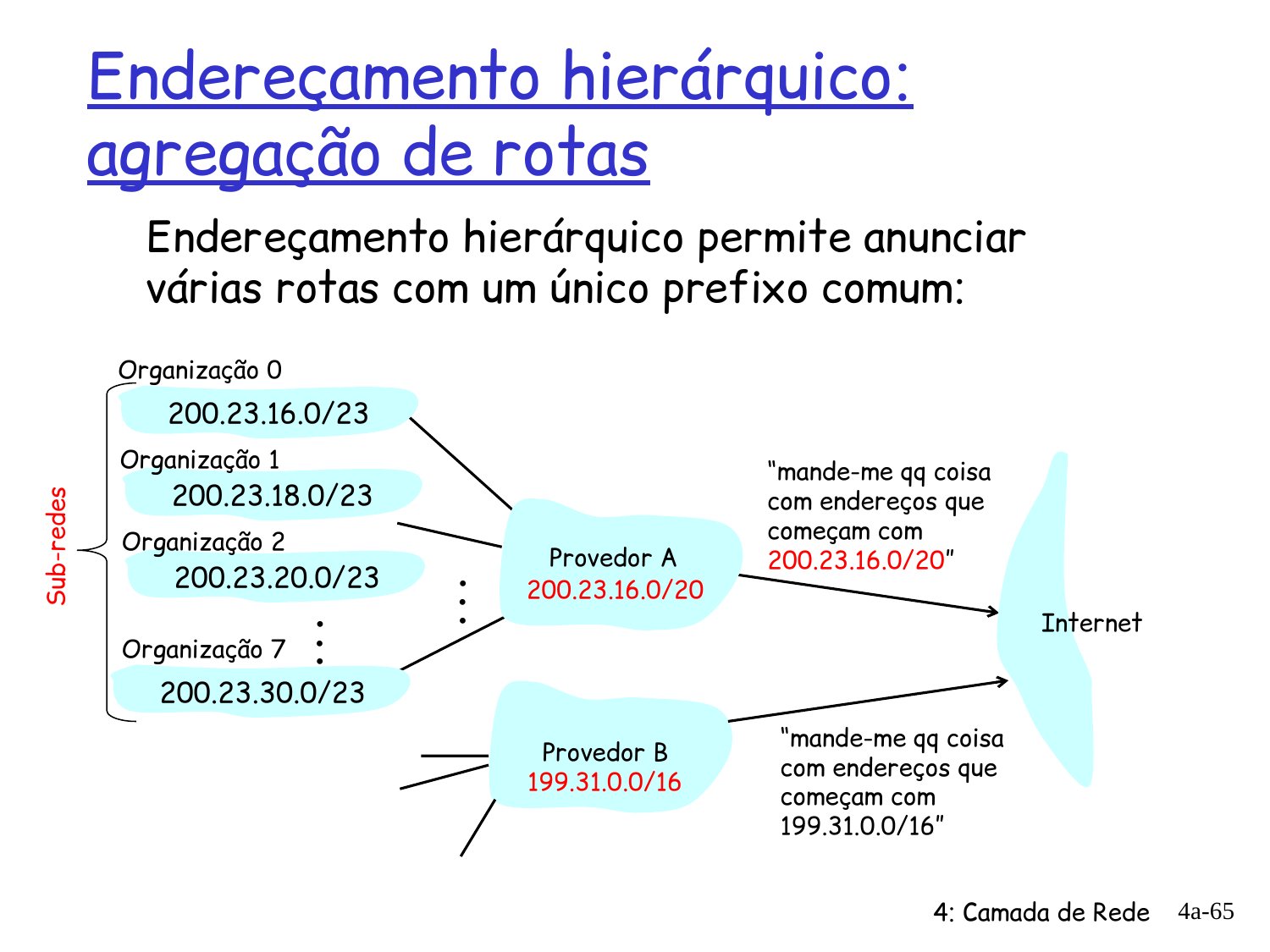

# Endereçamento hierárquico: agregação de rotas
Endereçamento hierárquico permite anunciar
várias rotas com um único prefixo comum:
Organização 0

200.23.16.0/23

Organização 1

“mande-me qq coisa
com endereços que
começam com
200.23.16.0/20”

200.23.18.0/23

Organização 2

Sub-redes
Provedor A
.
.
.

200.23.20.0/23
200.23.16.0/20

.
.
.
Internet

Organização 7

200.23.30.0/23

“mande-me qq coisa
com endereços que
começam com
199.31.0.0/16”
Provedor B

199.31.0.0/16

4a-65
4: Camada de Rede